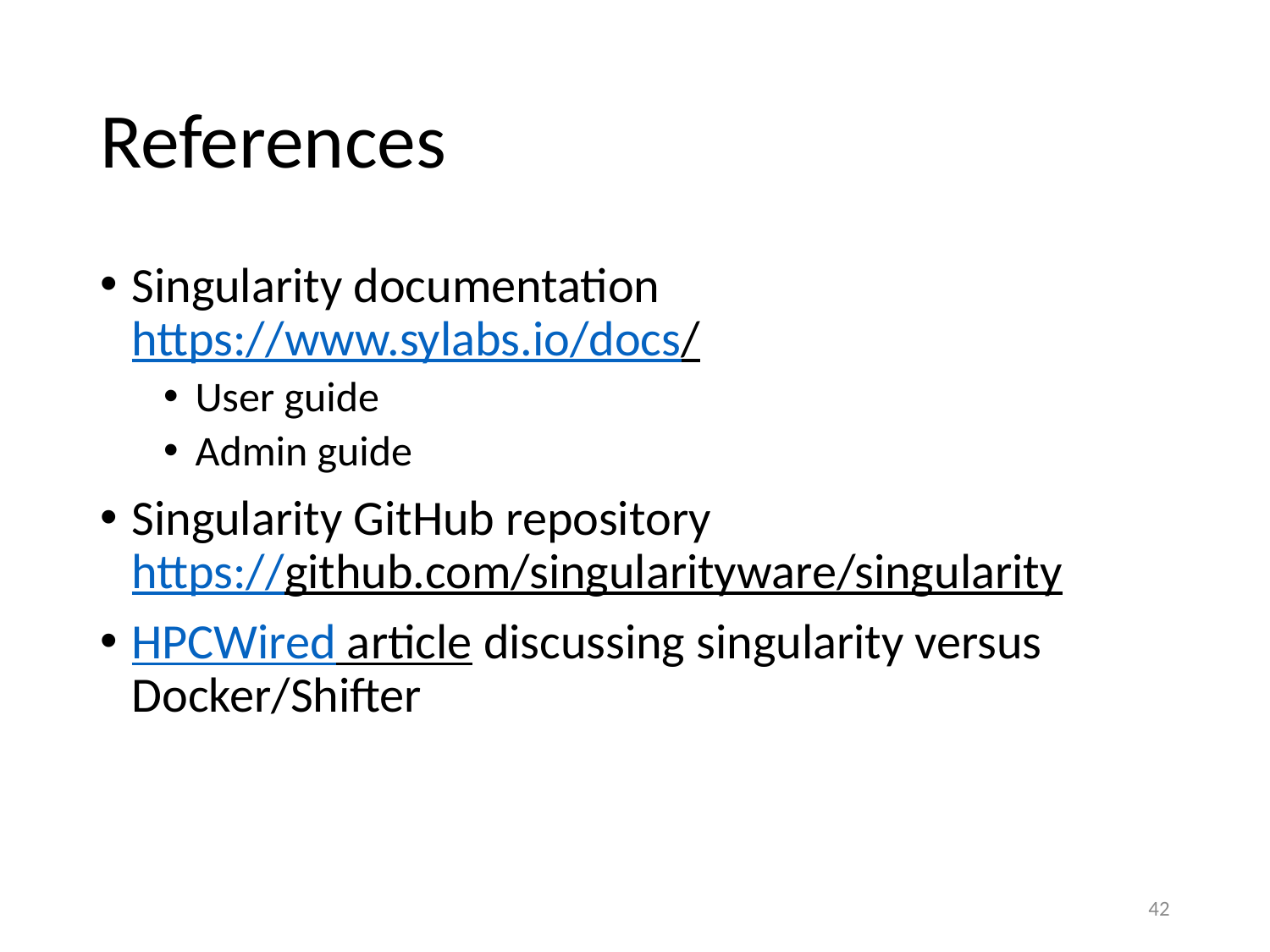

# References
Singularity documentation
https://www.sylabs.io/docs/
User guide
Admin guide
Singularity GitHub repository
https://github.com/singularityware/singularity
HPCWired article discussing singularity versus Docker/Shifter
42